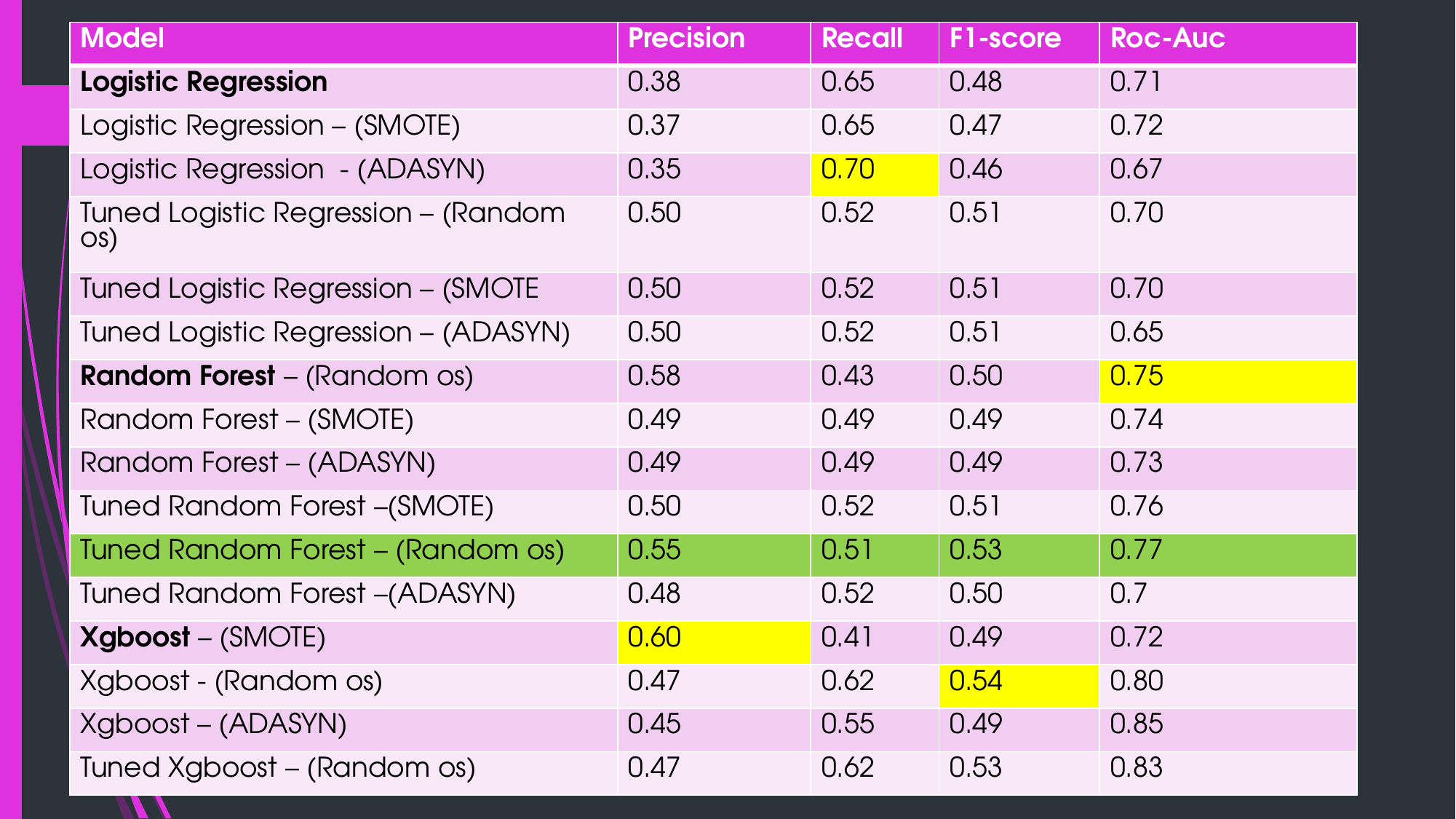

| Model | Precision | Recall | F1-score | Roc-Auc |
| --- | --- | --- | --- | --- |
| Logistic Regression | 0.38 | 0.65 | 0.48 | 0.71 |
| Logistic Regression – (SMOTE) | 0.37 | 0.65 | 0.47 | 0.72 |
| Logistic Regression - (ADASYN) | 0.35 | 0.70 | 0.46 | 0.67 |
| Tuned Logistic Regression – (Random os) | 0.50 | 0.52 | 0.51 | 0.70 |
| Tuned Logistic Regression – (SMOTE | 0.50 | 0.52 | 0.51 | 0.70 |
| Tuned Logistic Regression – (ADASYN) | 0.50 | 0.52 | 0.51 | 0.65 |
| Random Forest – (Random os) | 0.58 | 0.43 | 0.50 | 0.75 |
| Random Forest – (SMOTE) | 0.49 | 0.49 | 0.49 | 0.74 |
| Random Forest – (ADASYN) | 0.49 | 0.49 | 0.49 | 0.73 |
| Tuned Random Forest –(SMOTE) | 0.50 | 0.52 | 0.51 | 0.76 |
| Tuned Random Forest – (Random os) | 0.55 | 0.51 | 0.53 | 0.77 |
| Tuned Random Forest –(ADASYN) | 0.48 | 0.52 | 0.50 | 0.7 |
| Xgboost – (SMOTE) | 0.60 | 0.41 | 0.49 | 0.72 |
| Xgboost - (Random os) | 0.47 | 0.62 | 0.54 | 0.80 |
| Xgboost – (ADASYN) | 0.45 | 0.55 | 0.49 | 0.85 |
| Tuned Xgboost – (Random os) | 0.47 | 0.62 | 0.53 | 0.83 |